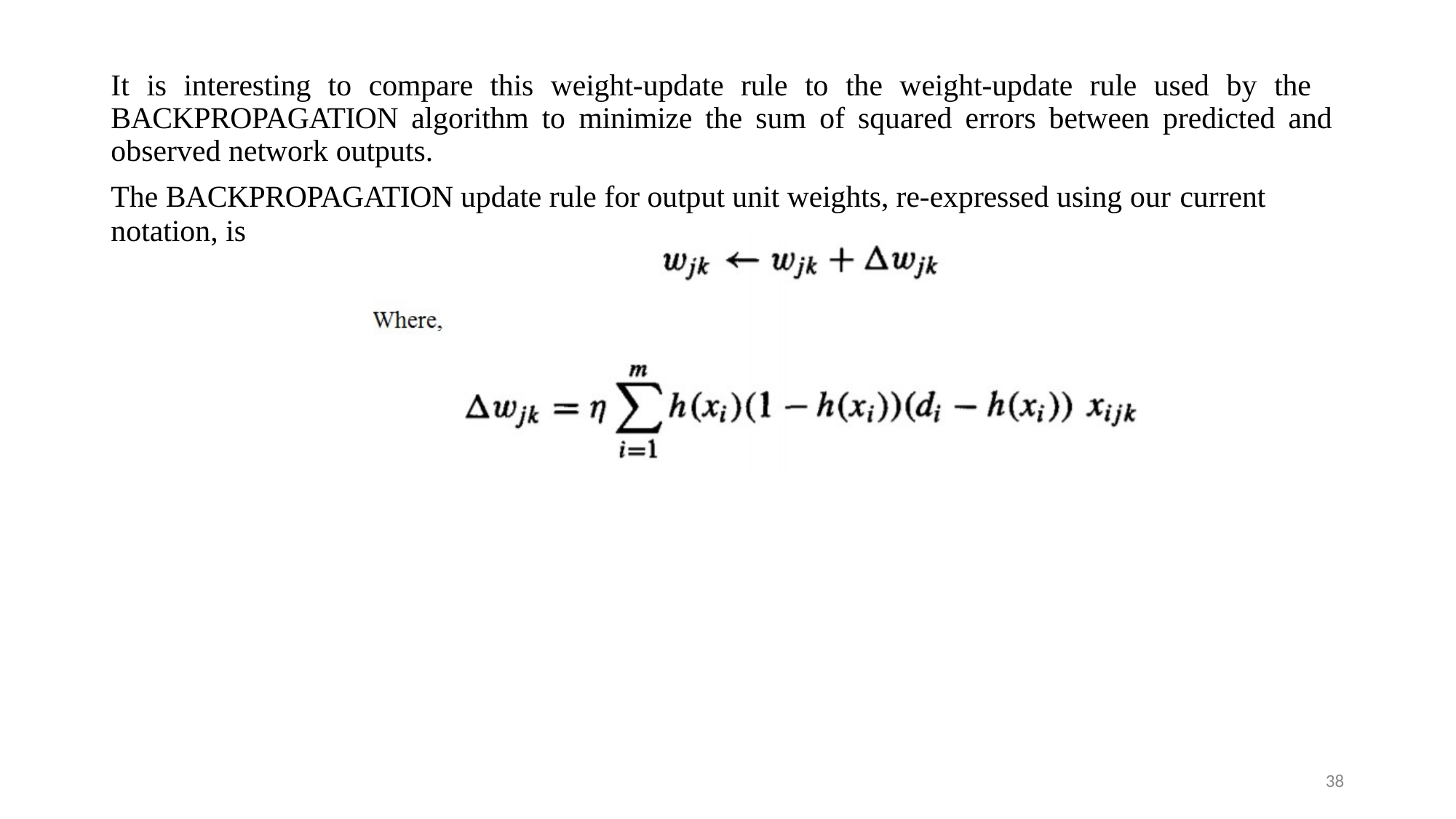

It is interesting to compare this weight-update rule to the weight-update rule used by the   BACKPROPAGATION algorithm to minimize the sum of squared errors between predicted and  observed network outputs.
The BACKPROPAGATION update rule for output unit weights, re-expressed using our current
notation, is

38